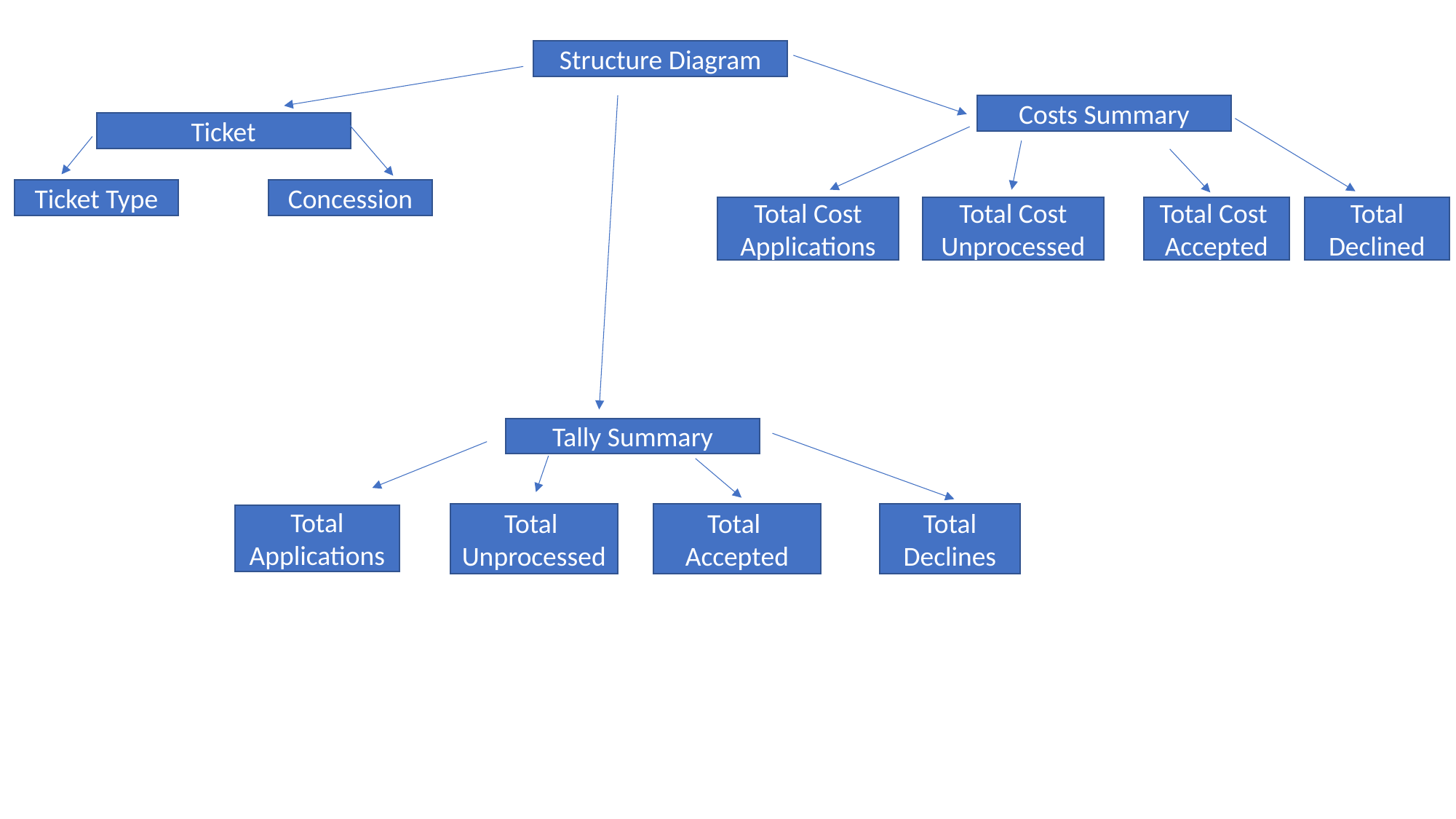

Structure Diagram
Costs Summary
Ticket
Ticket Type
Concession
Total Cost
Applications
Total Cost
Unprocessed
Total Cost
Accepted
Total
Declined
Tally Summary
Total
Unprocessed
Total
Declines
Total
Accepted
Total
Applications